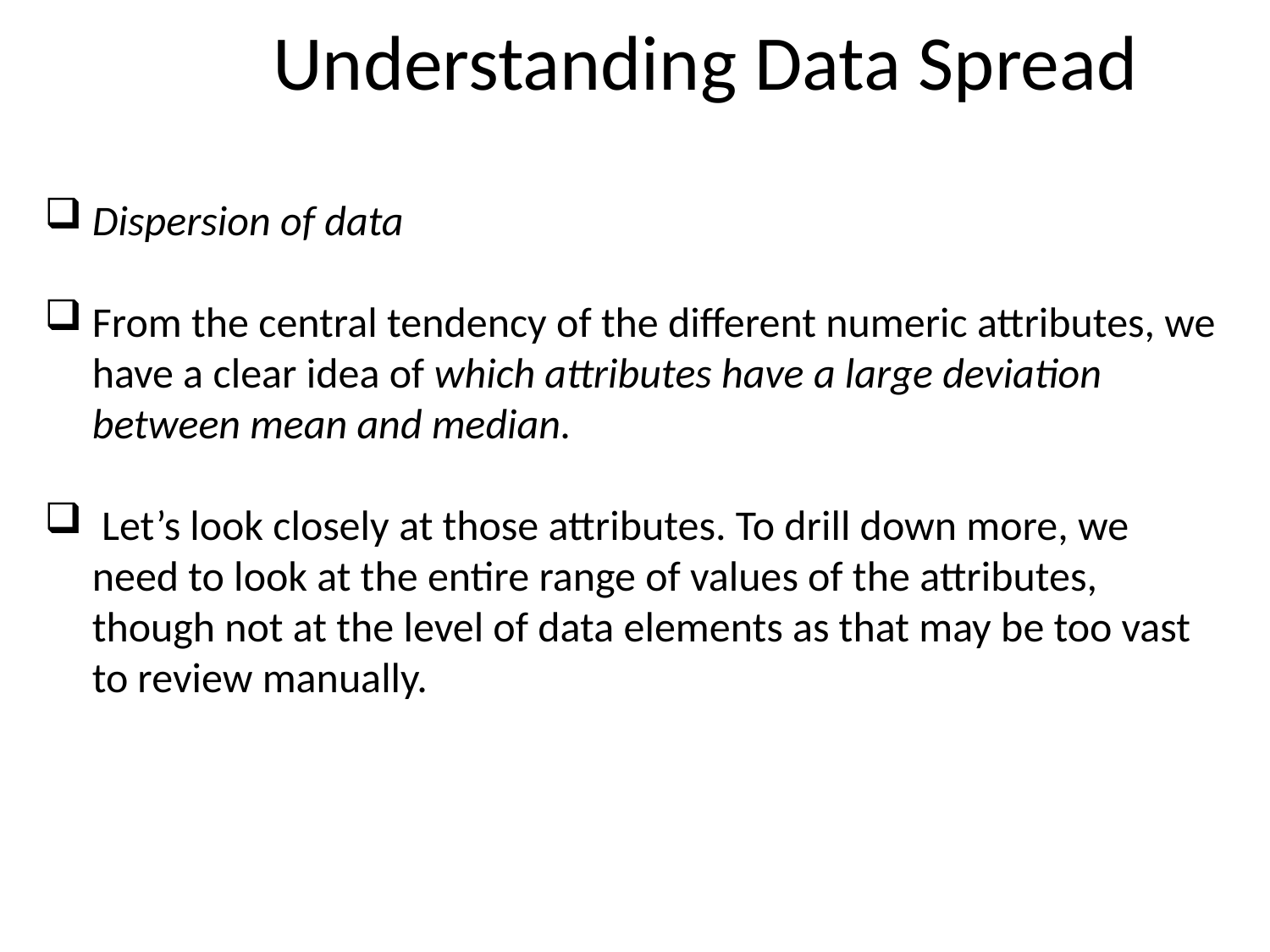

# Understanding Data Spread
Dispersion of data

From the central tendency of the different numeric attributes, we have a clear idea of which attributes have a large deviation between mean and median.

 Let’s look closely at those attributes. To drill down more, we need to look at the entire range of values of the attributes, though not at the level of data elements as that may be too vast to review manually.